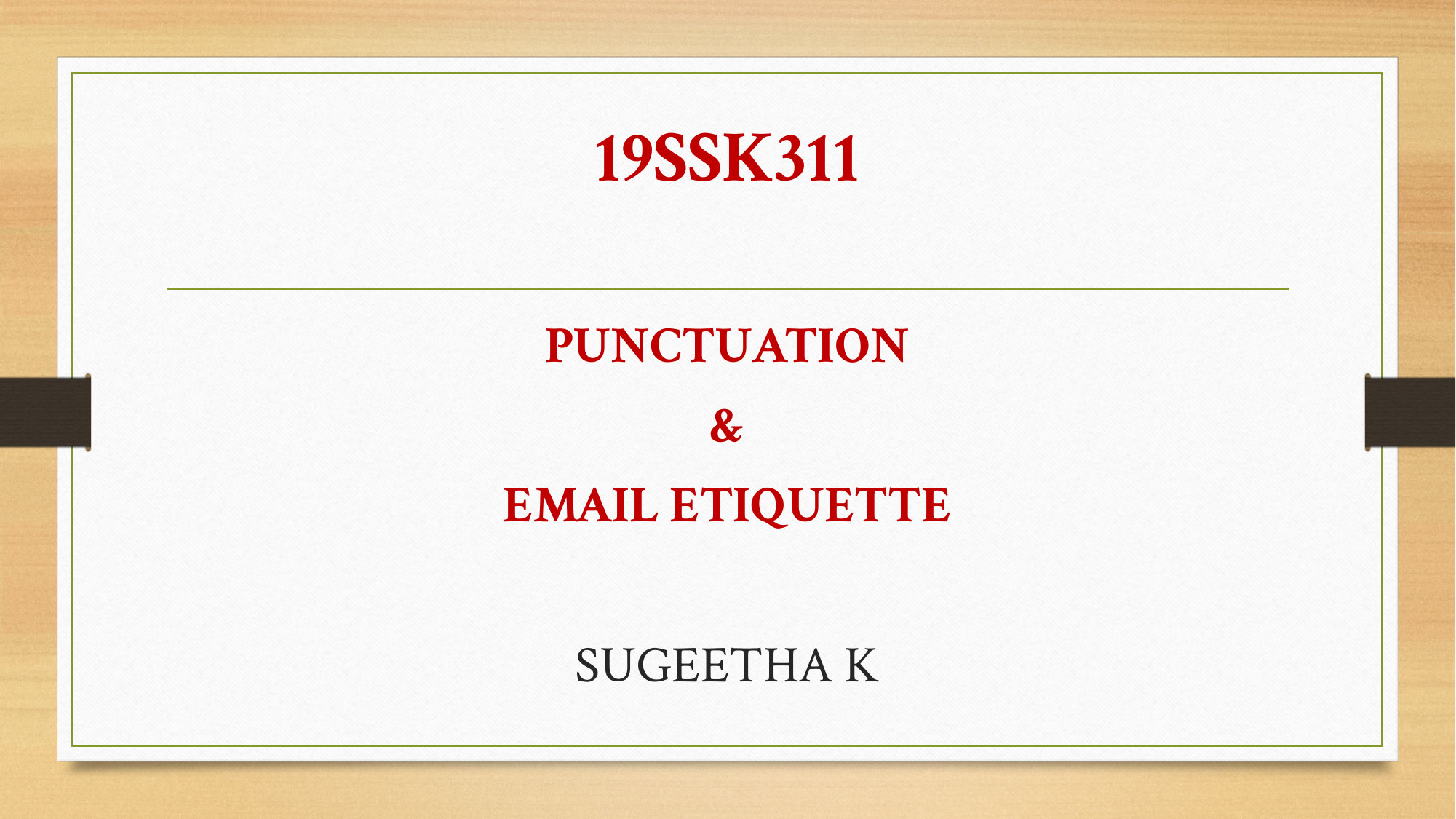

# 19SSK311
PUNCTUATION
&
EMAIL ETIQUETTE

SUGEETHA K